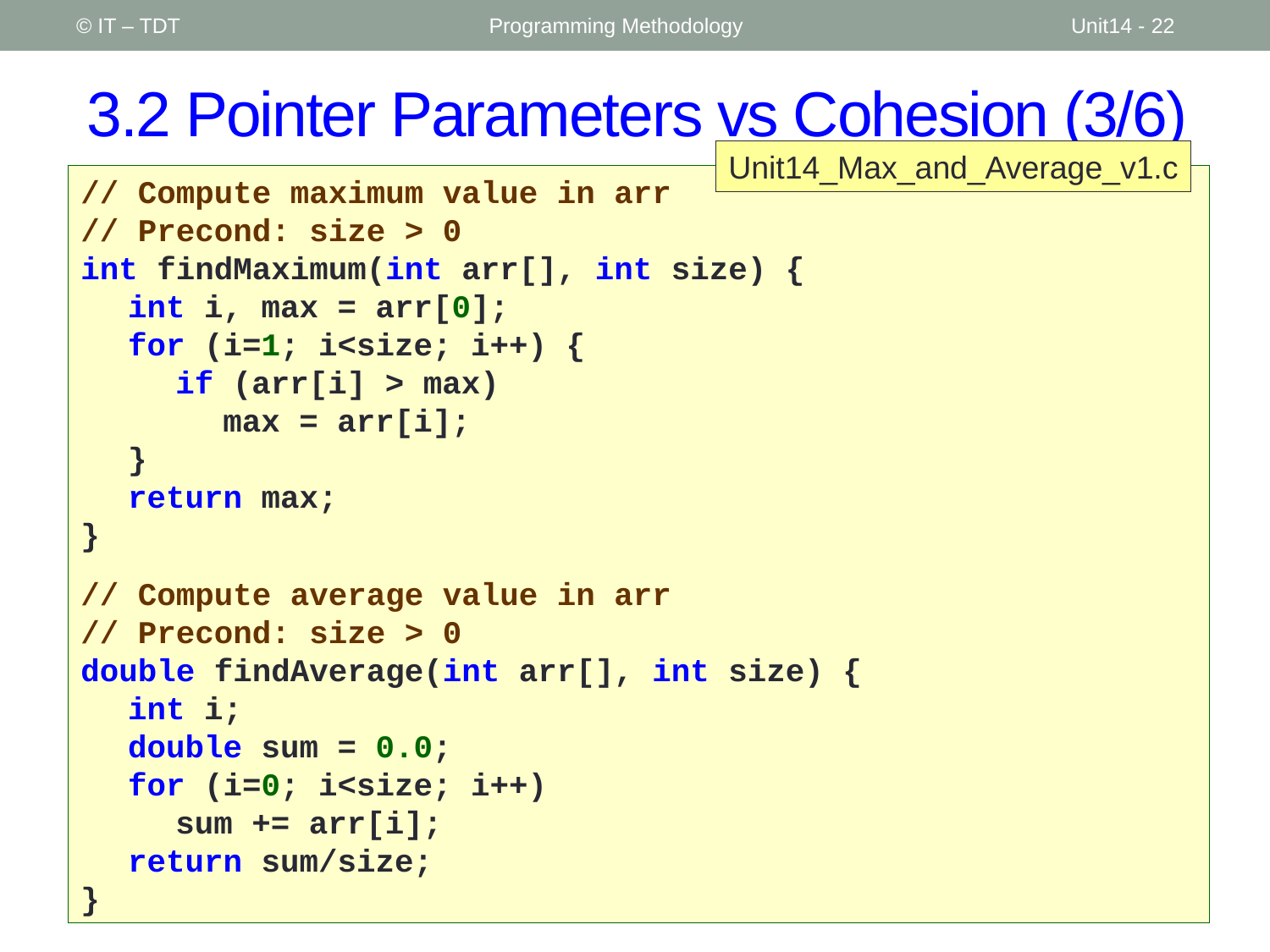

© IT – TDT
Programming Methodology
Unit14 - 22
# 3.2 Pointer Parameters vs Cohesion (3/6)
Unit14_Max_and_Average_v1.c
// Compute maximum value in arr
// Precond: size > 0
int findMaximum(int arr[], int size) {
	int i, max = arr[0];
	for (i=1; i<size; i++) {
		if (arr[i] > max)
			max = arr[i];
	}
	return max;
}

// Compute average value in arr
// Precond: size > 0
double findAverage(int arr[], int size) {
	int i;
	double sum = 0.0;
	for (i=0; i<size; i++)
		sum += arr[i];
	return sum/size;
}